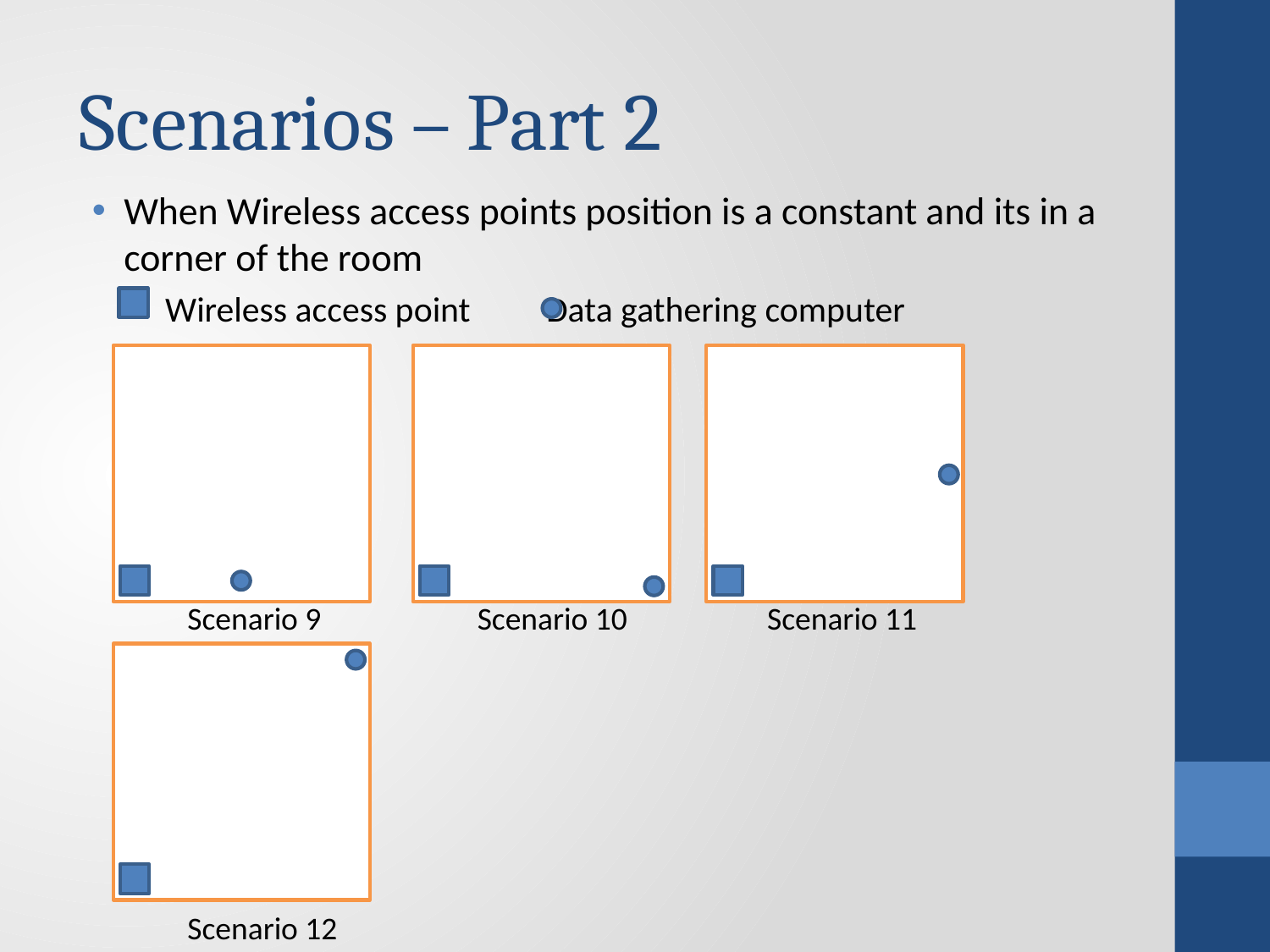

# Scenarios – Part 2
When Wireless access points position is a constant and its in a corner of the room
Wireless access point 	Data gathering computer

Scenario 9	     Scenario 10	          Scenario 11

Scenario 12